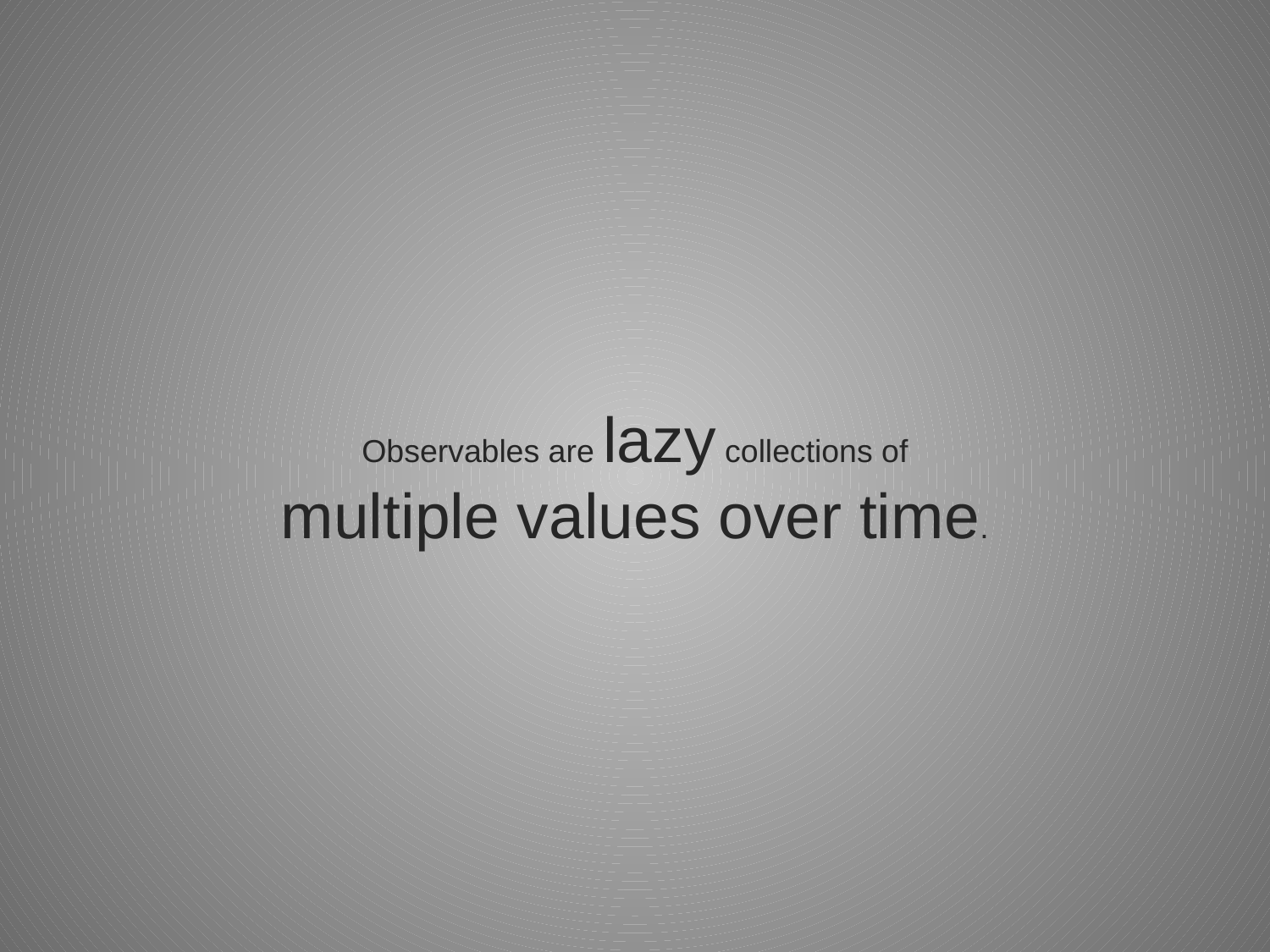

Observables are lazy collections of multiple values over time.